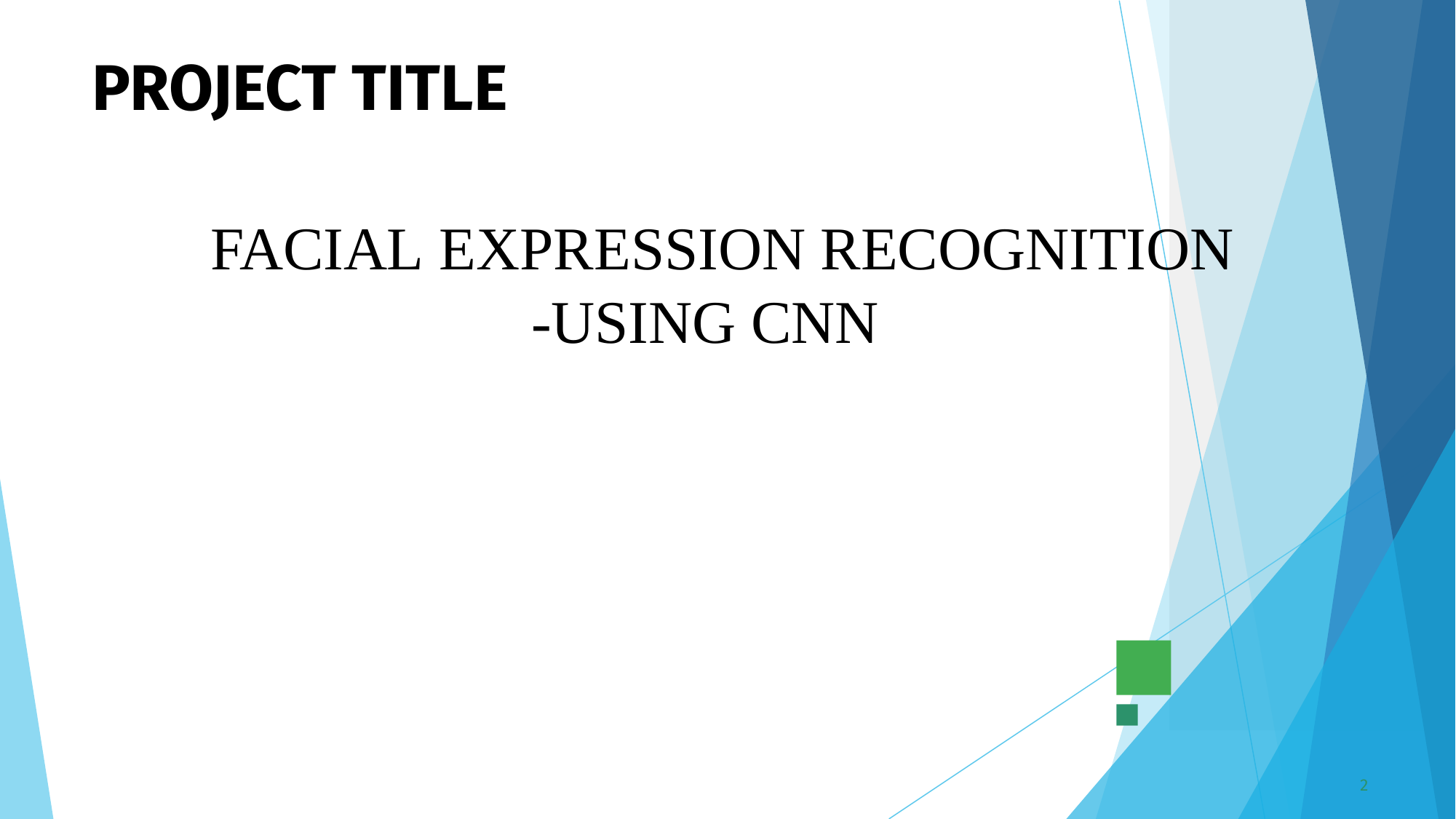

# PROJECT TITLE

FACIAL EXPRESSION RECOGNITION
-USING CNN

2